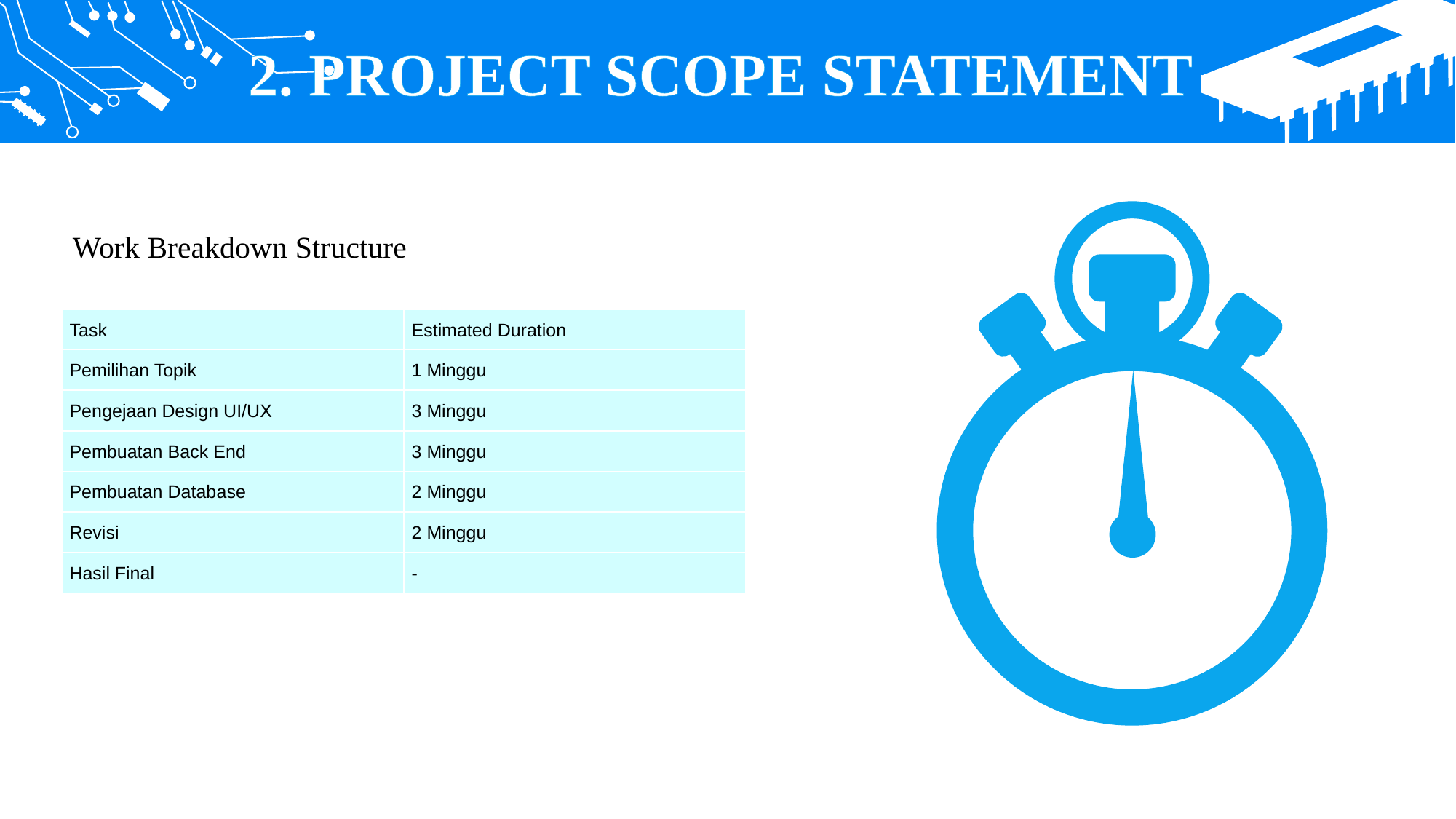

2. PROJECT SCOPE STATEMENT
Work Breakdown Structure

| Task | Estimated Duration |
| --- | --- |
| Pemilihan Topik | 1 Minggu |
| Pengejaan Design UI/UX | 3 Minggu |
| Pembuatan Back End | 3 Minggu |
| Pembuatan Database | 2 Minggu |
| Revisi | 2 Minggu |
| Hasil Final | - |